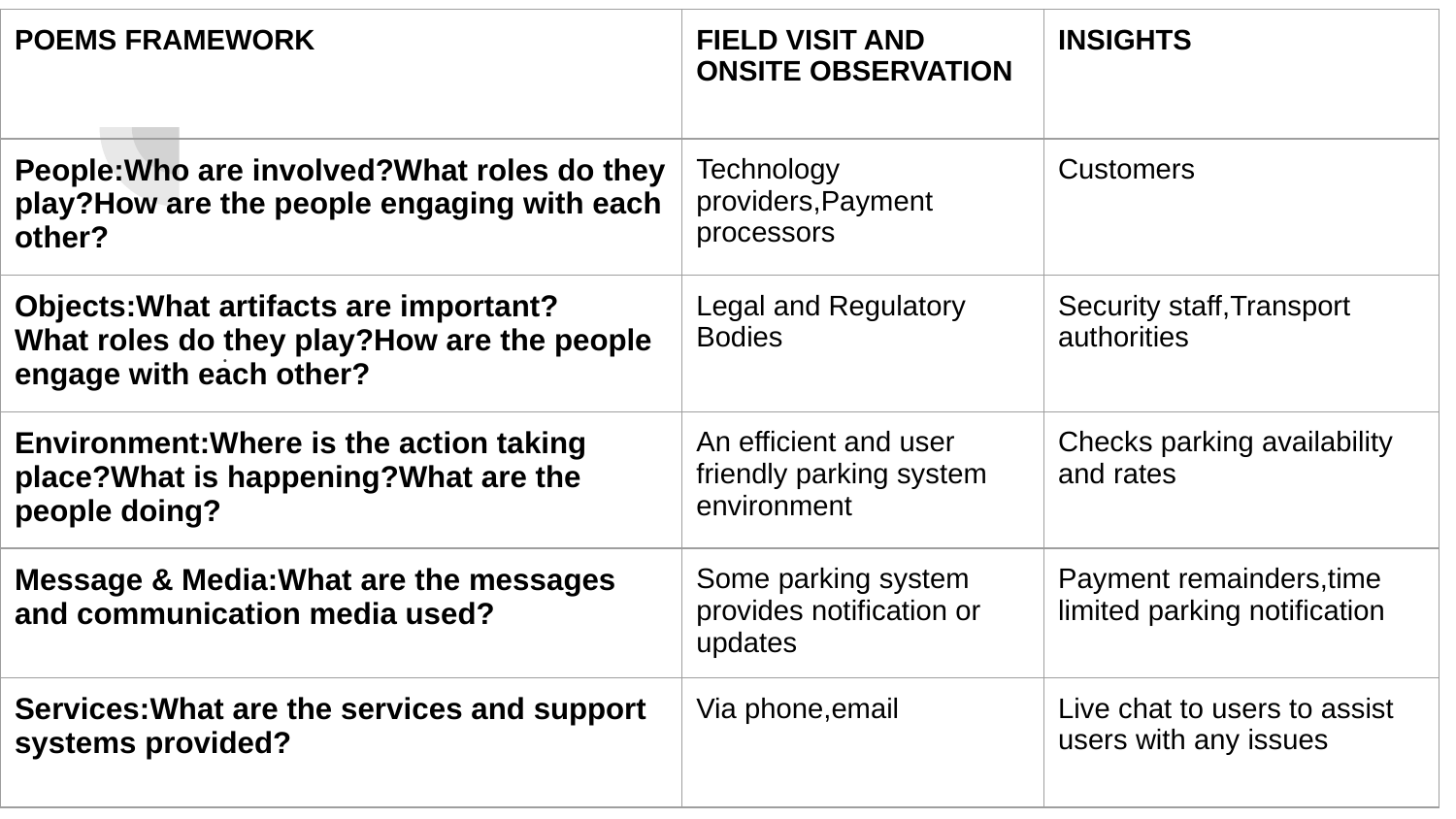

| POEMS FRAMEWORK | FIELD VISIT AND ONSITE OBSERVATION | INSIGHTS |
| --- | --- | --- |
| People:Who are involved?What roles do they play?How are the people engaging with each other? | Technology providers,Payment processors | Customers |
| Objects:What artifacts are important? What roles do they play?How are the people engage with each other? | Legal and Regulatory Bodies | Security staff,Transport authorities |
| Environment:Where is the action taking place?What is happening?What are the people doing? | An efficient and user friendly parking system environment | Checks parking availability and rates |
| Message & Media:What are the messages and communication media used? | Some parking system provides notification or updates | Payment remainders,time limited parking notification |
| Services:What are the services and support systems provided? | Via phone,email | Live chat to users to assist users with any issues |
.